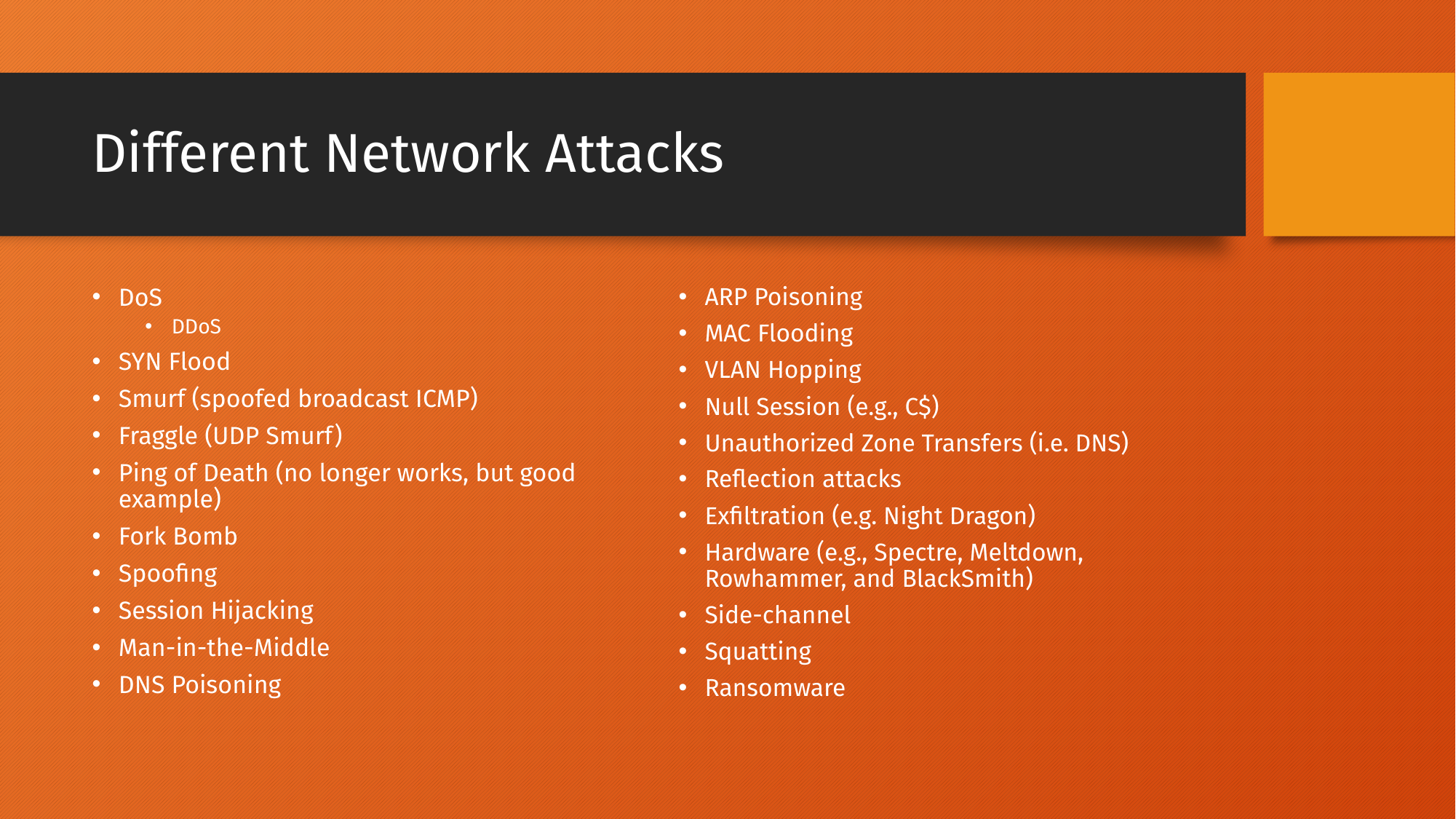

# Different Network Attacks
DoS
DDoS
SYN Flood
Smurf (spoofed broadcast ICMP)
Fraggle (UDP Smurf)
Ping of Death (no longer works, but good example)
Fork Bomb
Spoofing
Session Hijacking
Man-in-the-Middle
DNS Poisoning

ARP Poisoning
MAC Flooding
VLAN Hopping
Null Session (e.g., C$)
Unauthorized Zone Transfers (i.e. DNS)
Reflection attacks
Exfiltration (e.g. Night Dragon)
Hardware (e.g., Spectre, Meltdown, Rowhammer, and BlackSmith)
Side-channel
Squatting
Ransomware